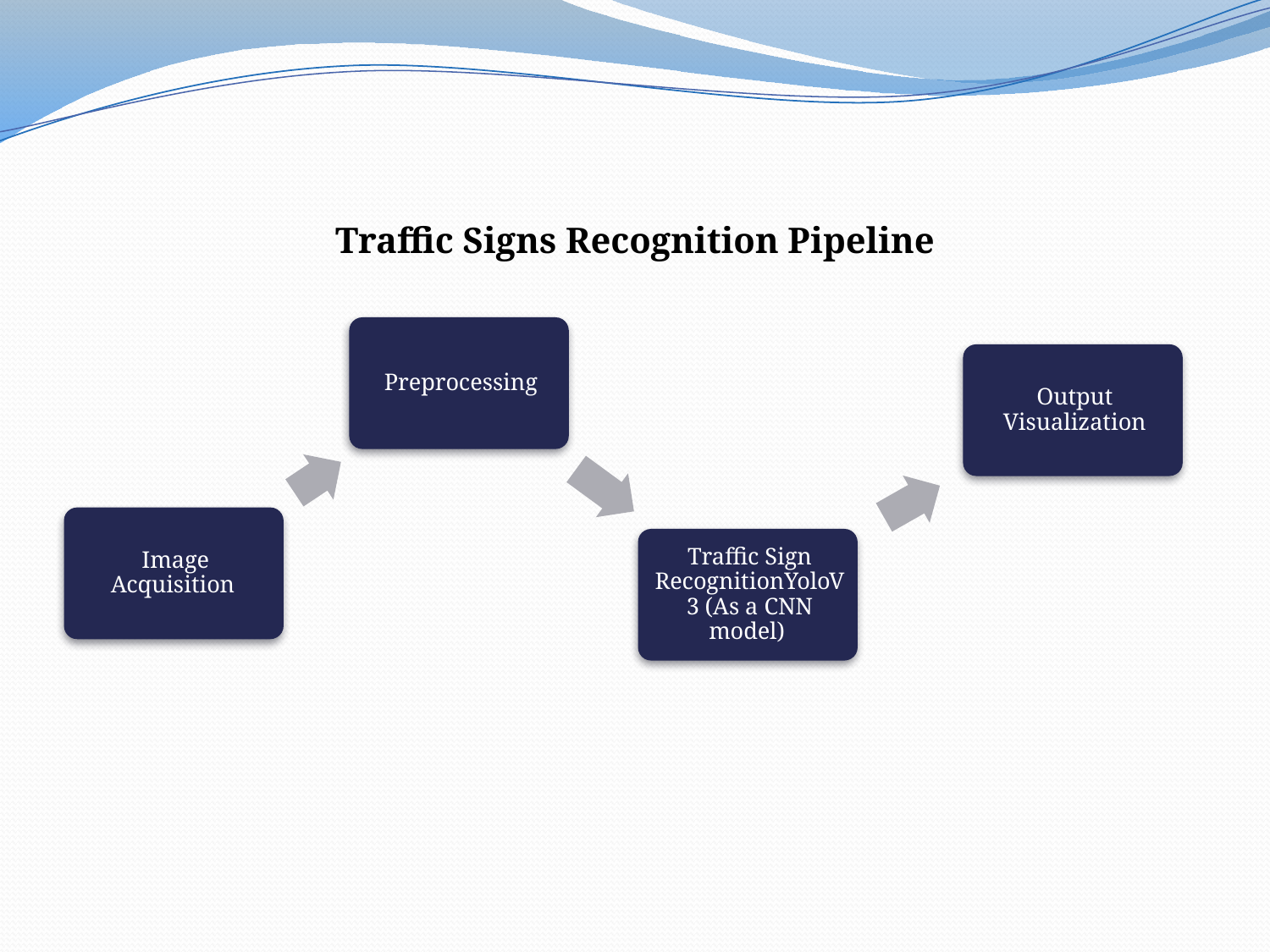

Traffic Signs Recognition Pipeline
Image Acquisition

Preprocessing

Traffic Sign RecognitionYoloV3 (As a CNN model)

Output Visualization